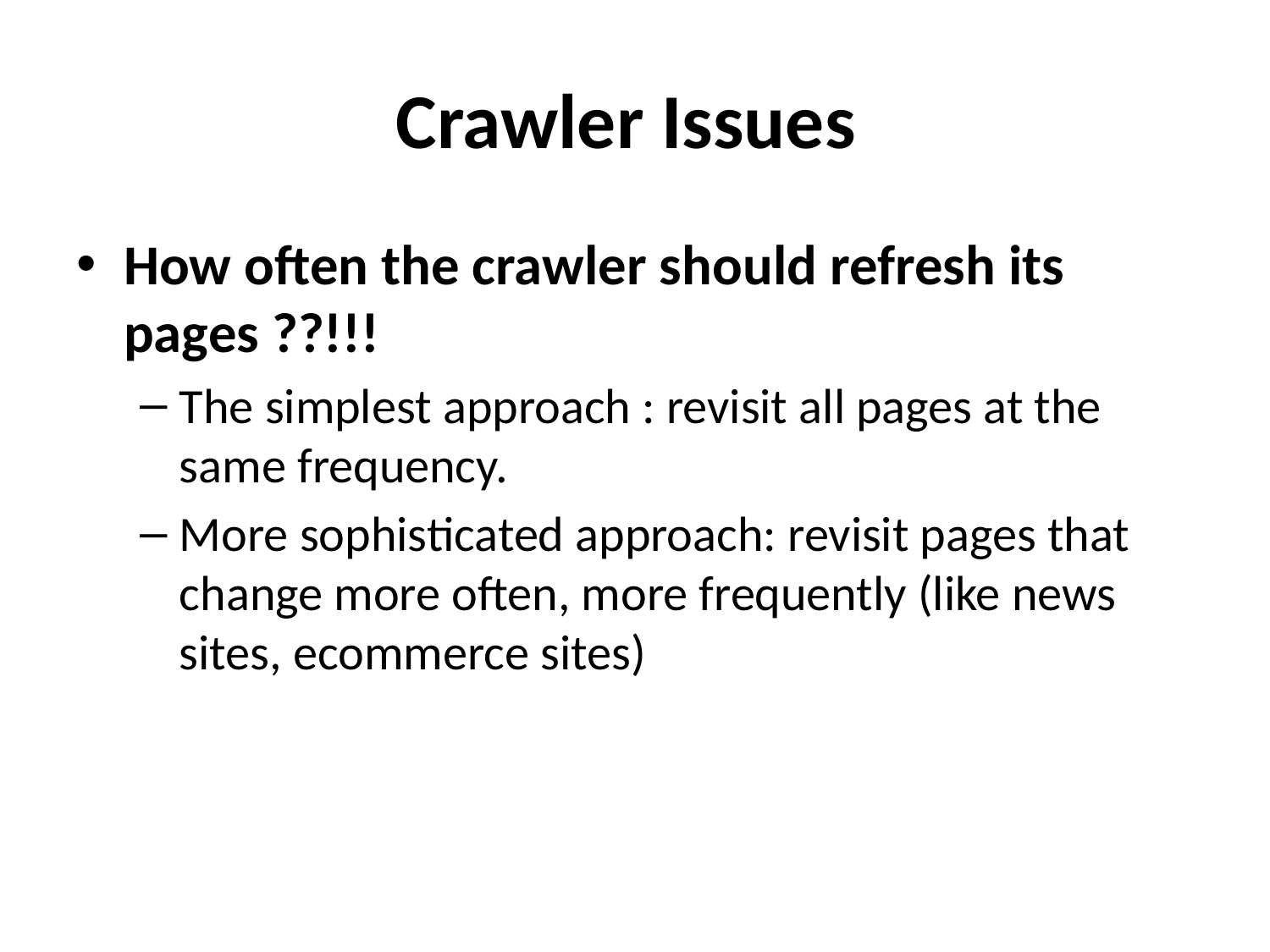

# Crawler Issues
How often the crawler should refresh its pages ??!!!
The simplest approach : revisit all pages at the same frequency.
More sophisticated approach: revisit pages that change more often, more frequently (like news sites, ecommerce sites)